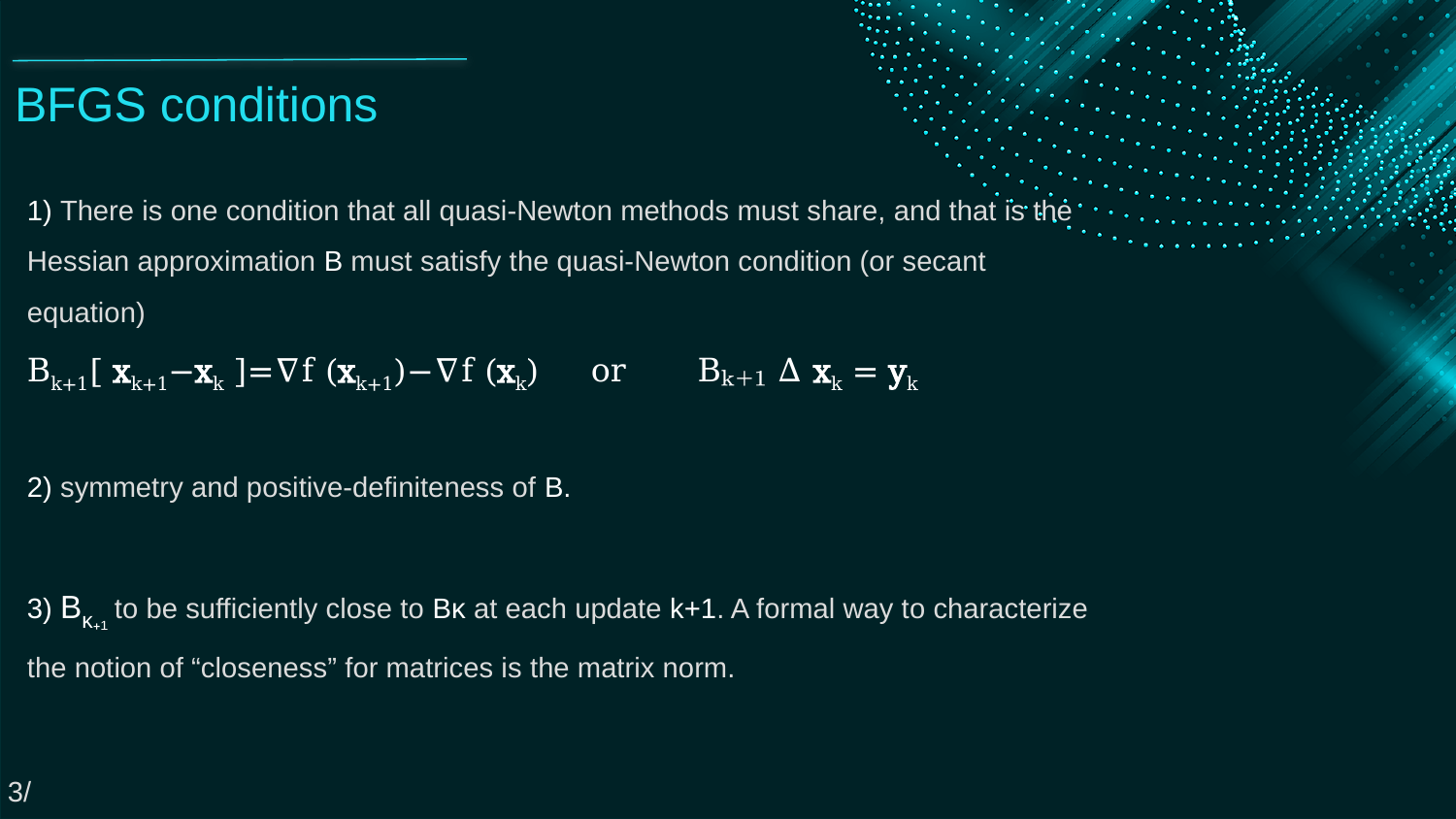

# BFGS conditions
1) There is one condition that all quasi-Newton methods must share, and that is the Hessian approximation B must satisfy the quasi-Newton condition (or secant equation)
Bk+1​[ xk+1​−xk​ ]=∇f (xk+1​)−∇f (xk​)     or       Bₖ₊₁ Δ xk​ = yk​

2) symmetry and positive-definiteness of B.

3) Bᴋ₊₁ to be sufficiently close to Bᴋ at each update k+1. A formal way to characterize the notion of “closeness” for matrices is the matrix norm.
3/